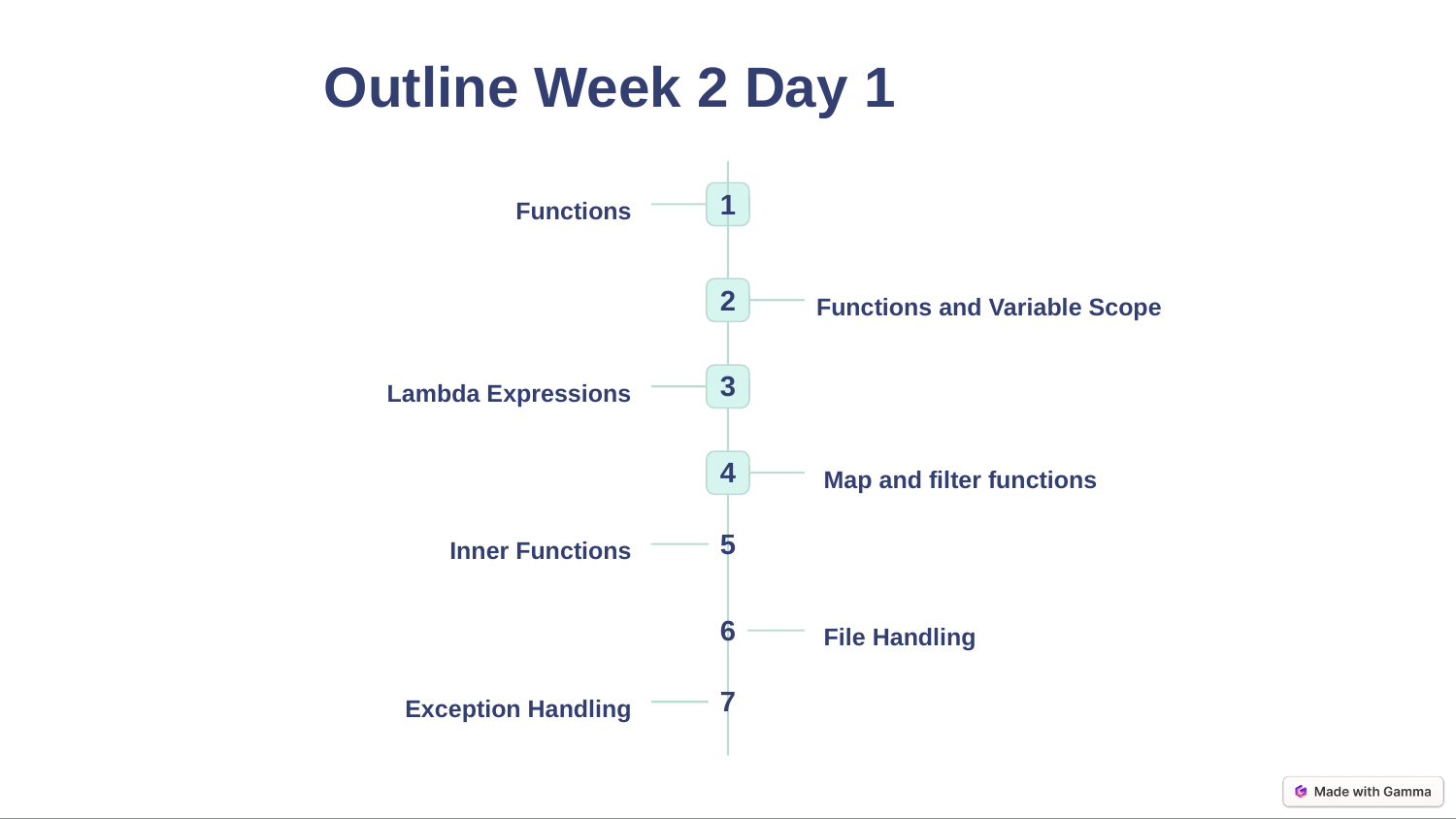

Outline Week 2 Day 1

1
Functions

2
Functions and Variable Scope

3
Lambda Expressions

4
Map and filter functions

5
Inner Functions

6
File Handling

7
Exception Handling